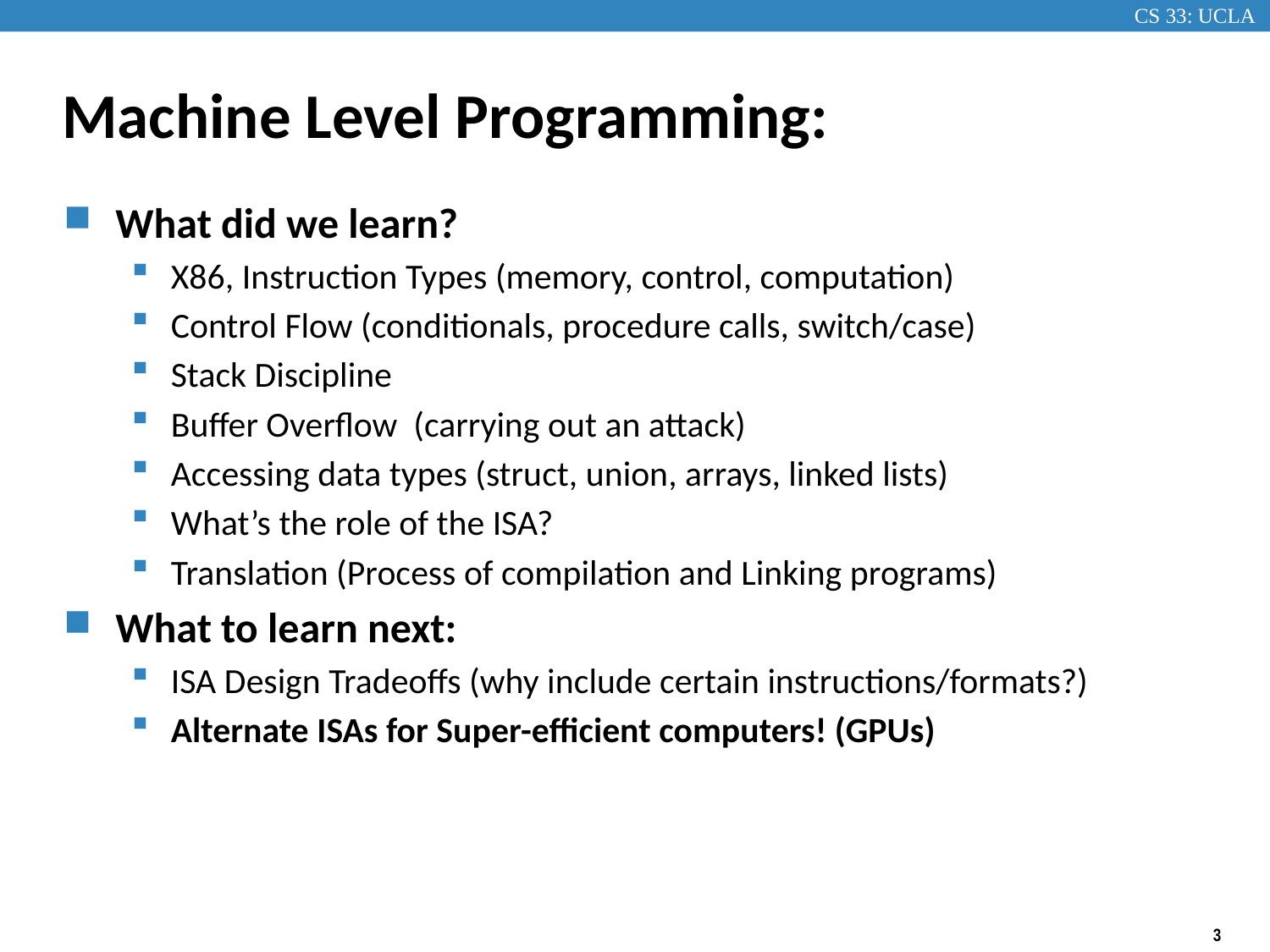

# Machine Level Programming:
What did we learn?
X86, Instruction Types (memory, control, computation)
Control Flow (conditionals, procedure calls, switch/case)
Stack Discipline
Buffer Overflow  (carrying out an attack)
Accessing data types (struct, union, arrays, linked lists)
What’s the role of the ISA?
Translation (Process of compilation and Linking programs)
What to learn next:
ISA Design Tradeoffs (why include certain instructions/formats?)
Alternate ISAs for Super-efficient computers! (GPUs)